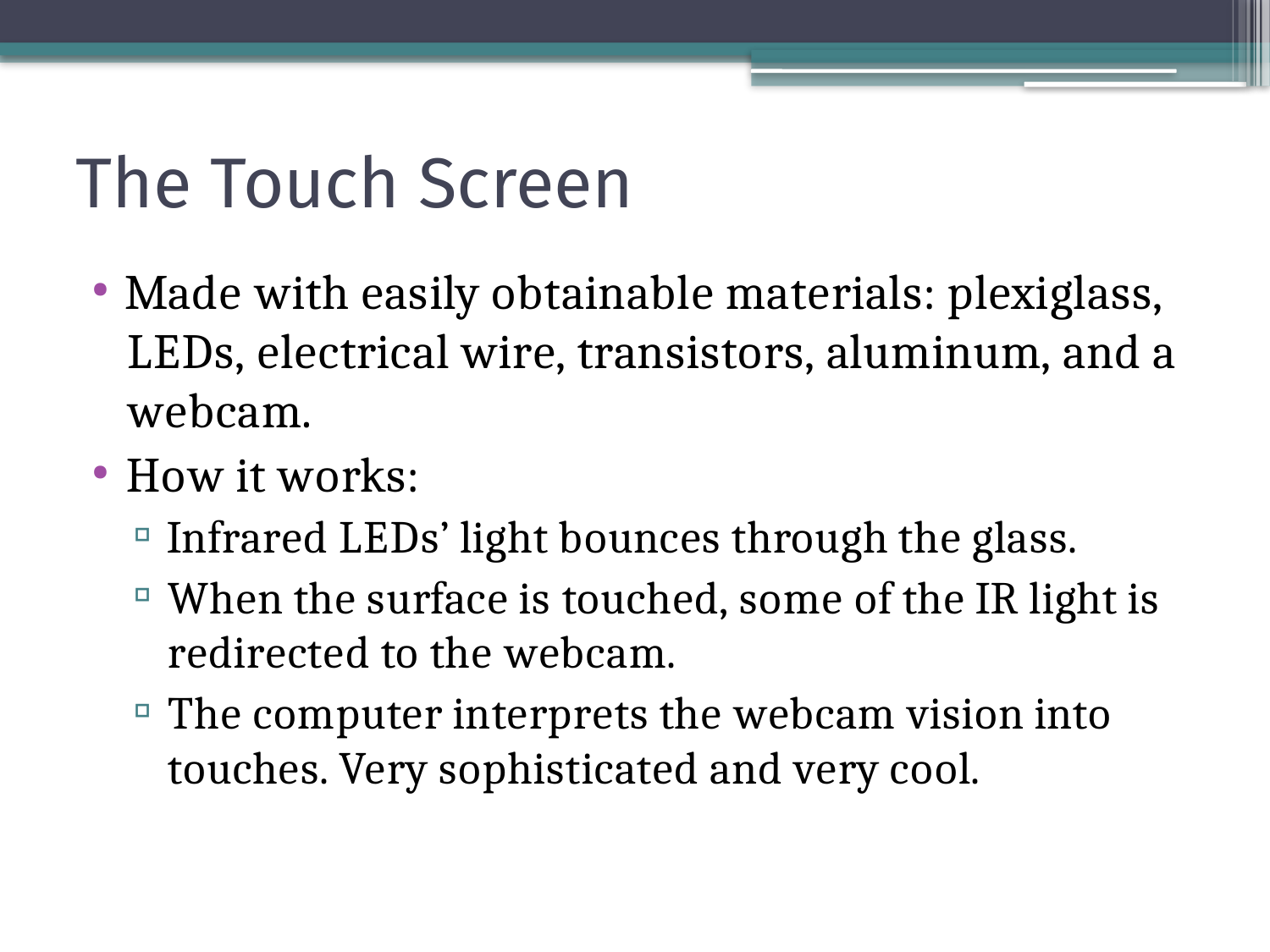

# The Touch Screen
Made with easily obtainable materials: plexiglass, LEDs, electrical wire, transistors, aluminum, and a webcam.
How it works:
Infrared LEDs’ light bounces through the glass.
When the surface is touched, some of the IR light is redirected to the webcam.
The computer interprets the webcam vision into touches. Very sophisticated and very cool.